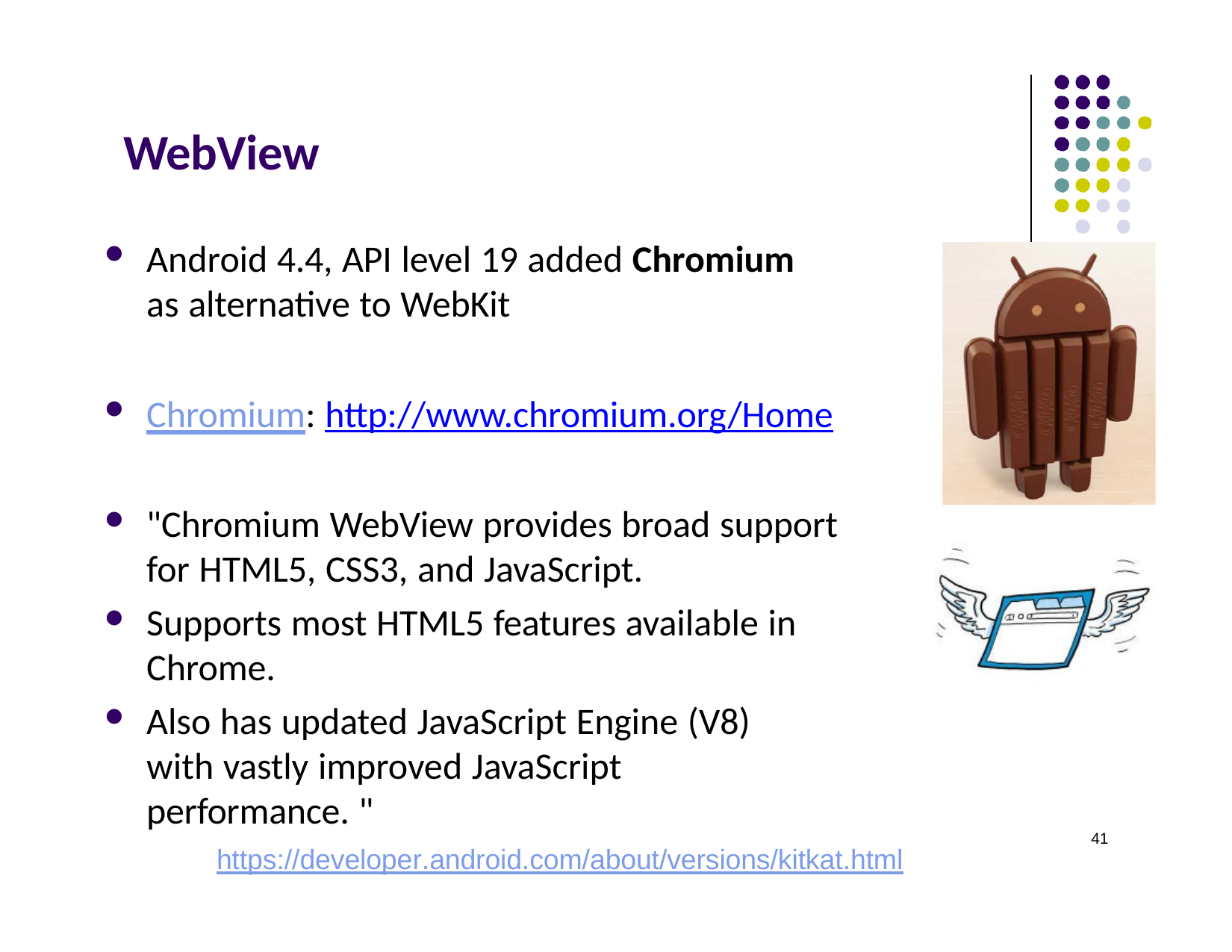

# WebView
Android 4.4, API level 19 added Chromium as alternative to WebKit

Chromium: http://www.chromium.org/Home

"Chromium WebView provides broad support for HTML5, CSS3, and JavaScript.
Supports most HTML5 features available in Chrome.
Also has updated JavaScript Engine (V8) with vastly improved JavaScript performance. "

41
https://developer.android.com/about/versions/kitkat.html